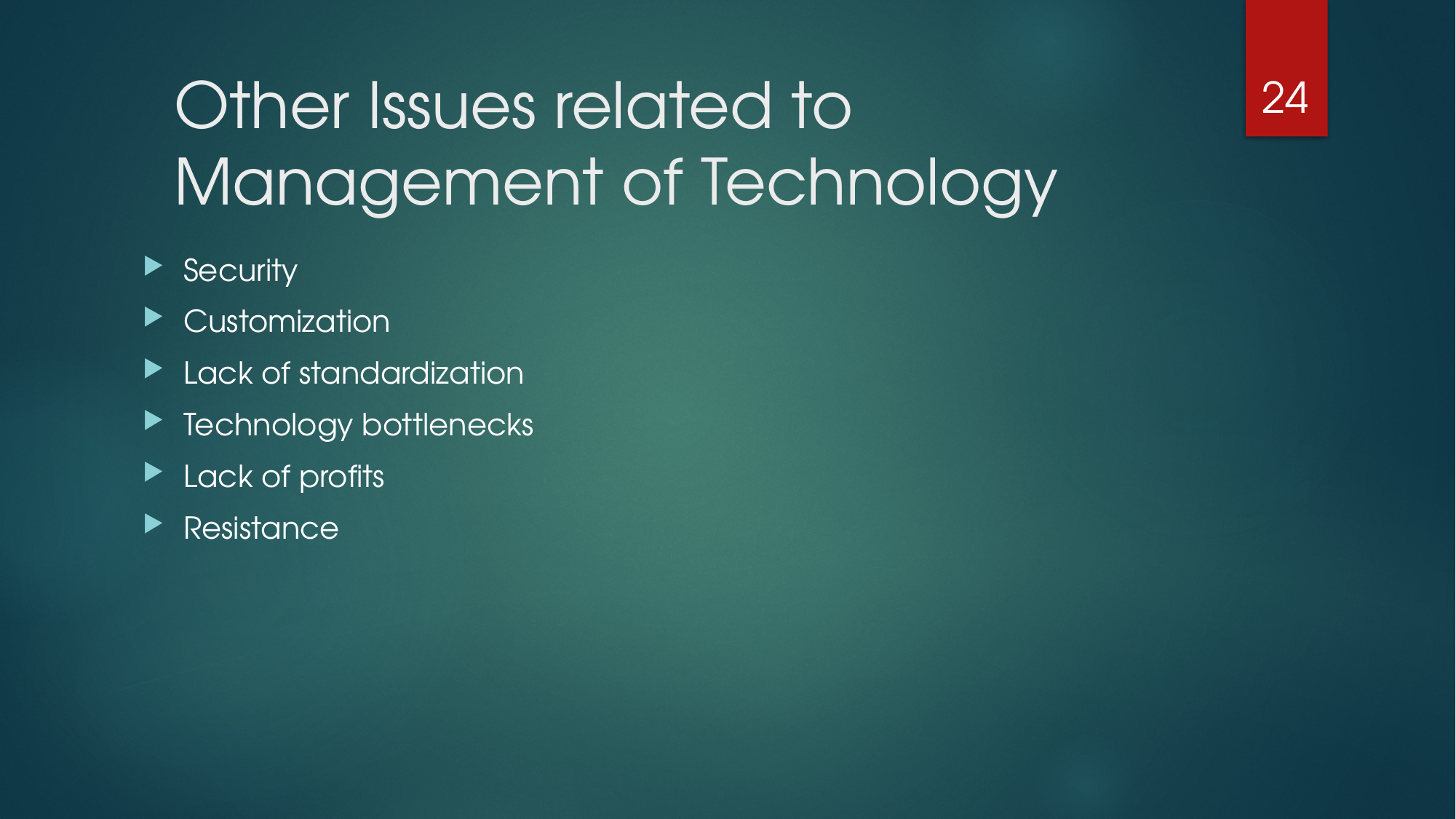

24
# Other Issues related to Management of Technology
Security
Customization
Lack of standardization
Technology bottlenecks
Lack of profits
Resistance